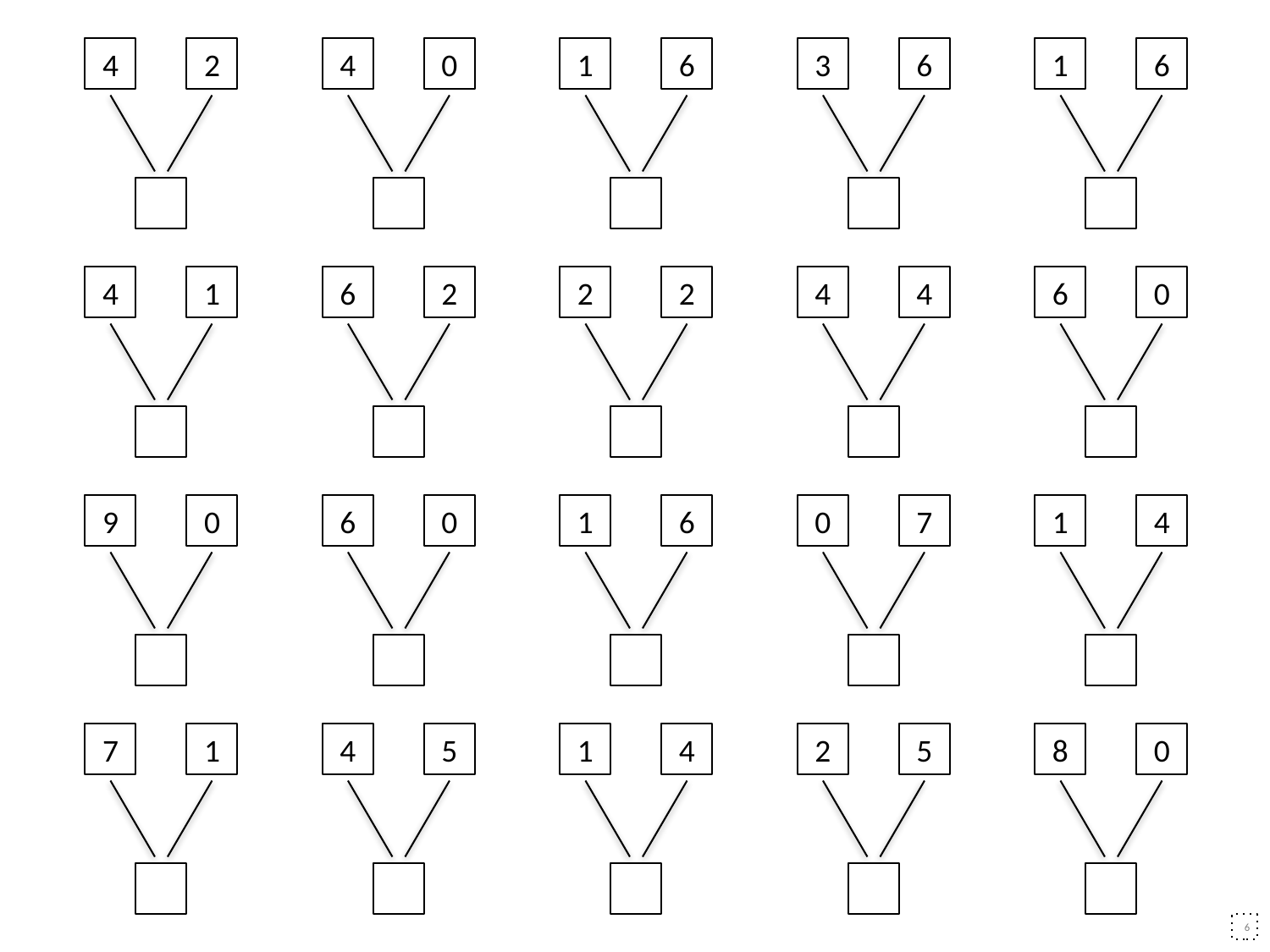

4
2
4
0
1
6
3
6
1
6

4
1
6
2
2
2
4
4
6
0

9
0
6
0
1
6
0
7
1
4

7
1
4
5
1
4
2
5
8
0

6